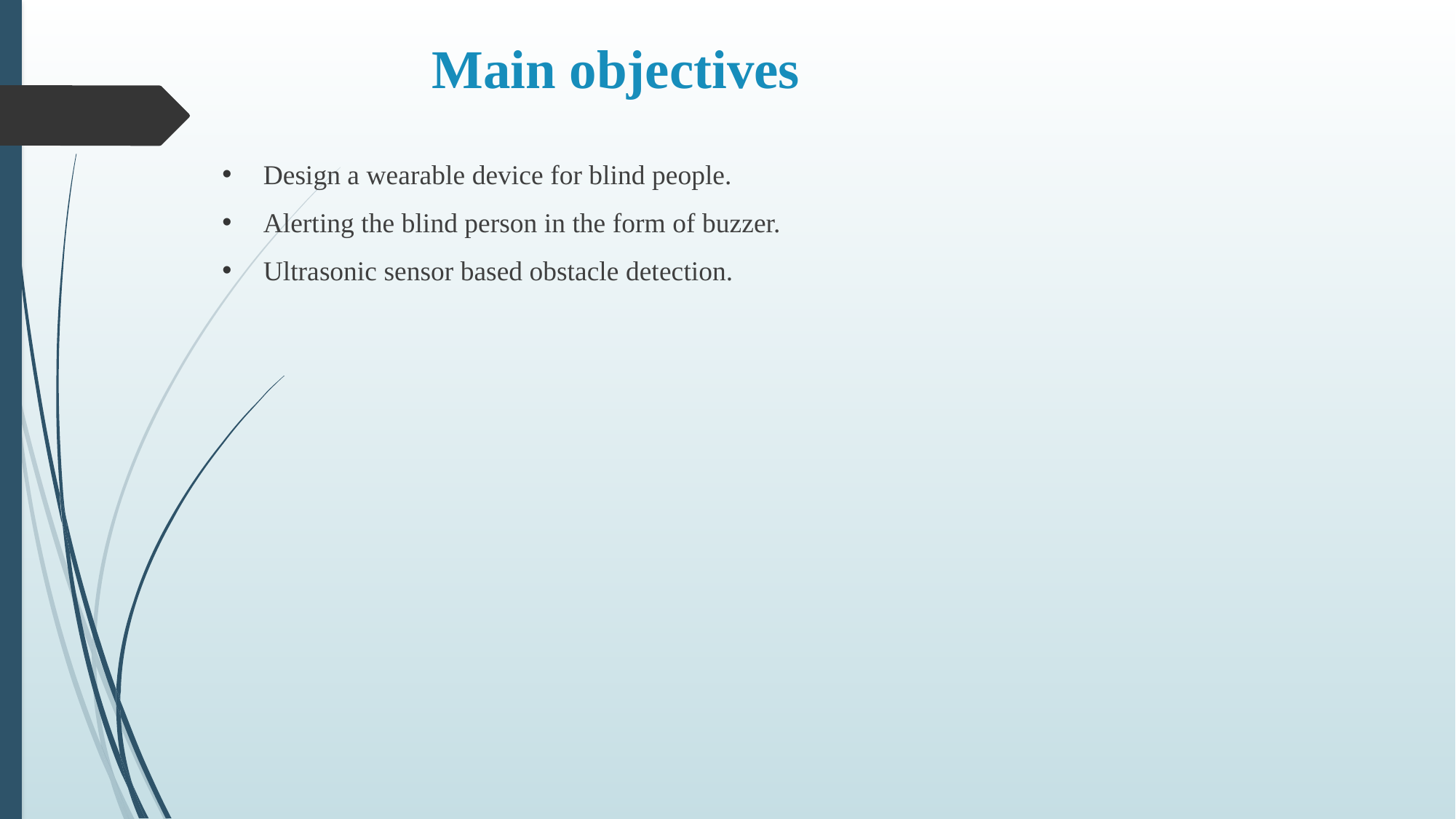

Main objectives
Design a wearable device for blind people.
Alerting the blind person in the form of buzzer.
Ultrasonic sensor based obstacle detection.